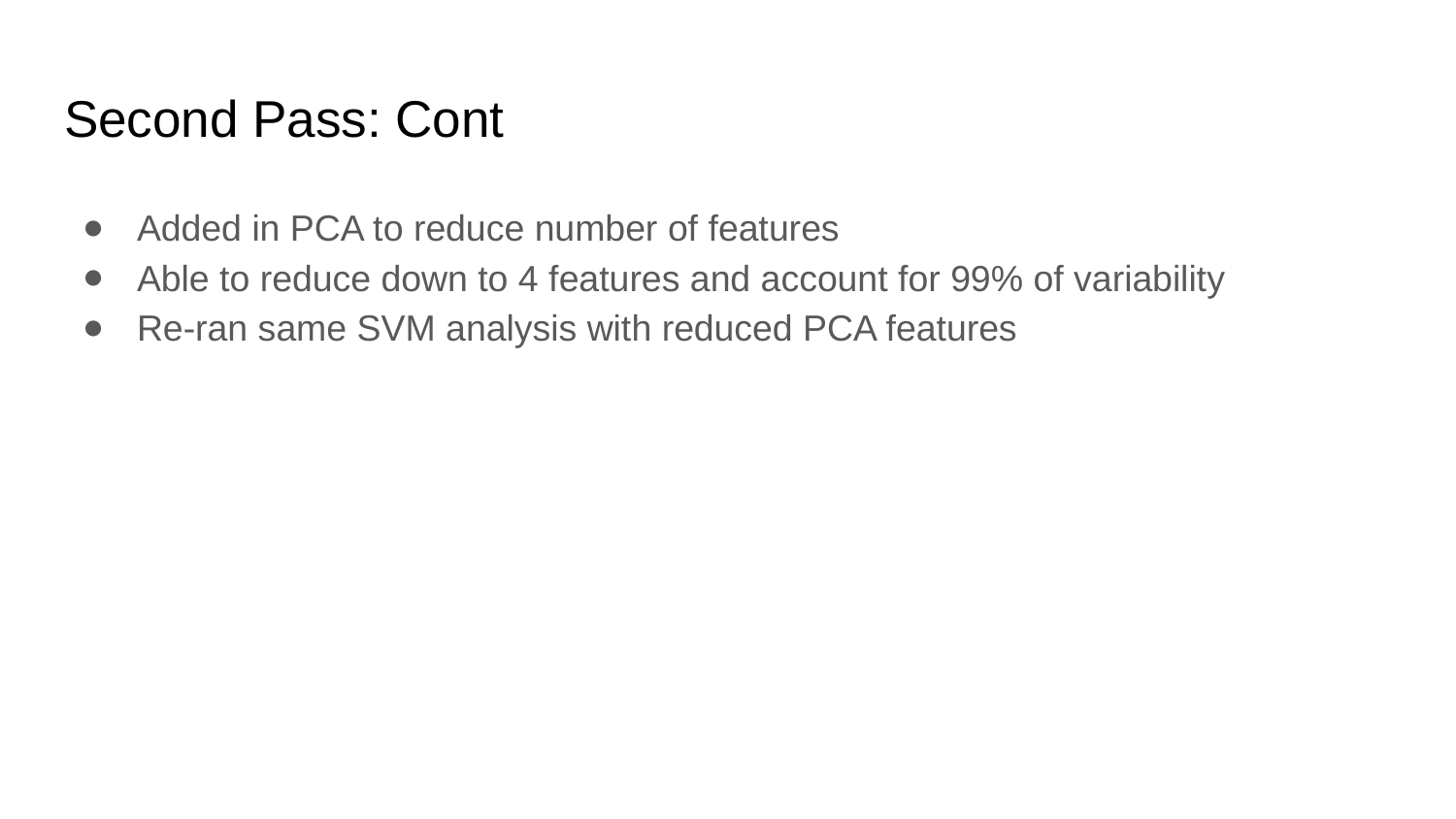

# Second Pass: Cont
Added in PCA to reduce number of features
Able to reduce down to 4 features and account for 99% of variability
Re-ran same SVM analysis with reduced PCA features